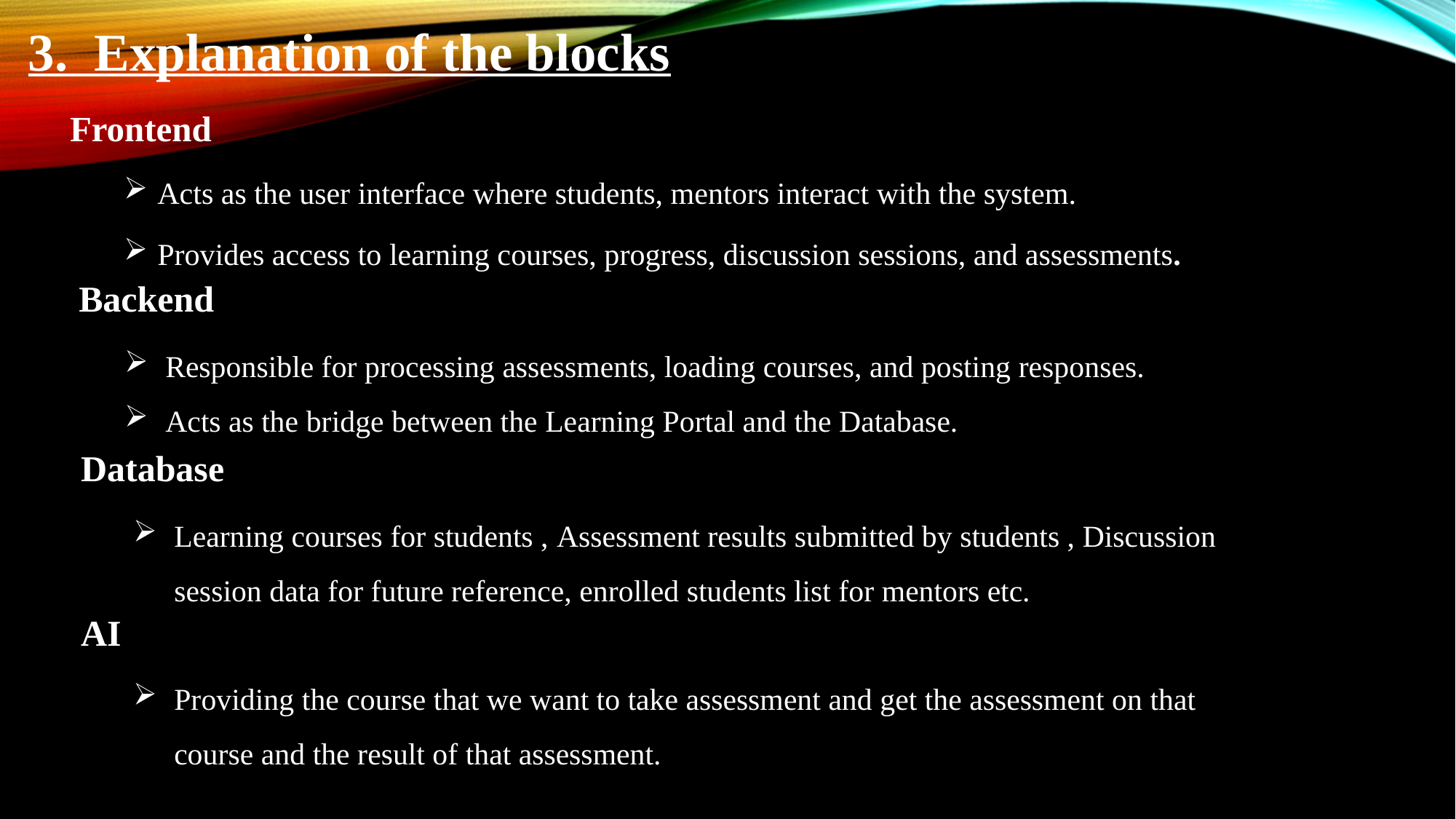

3.  Explanation of the blocks
Frontend
Acts as the user interface where students, mentors interact with the system.
Provides access to learning courses, progress, discussion sessions, and assessments.
Backend
Responsible for processing assessments, loading courses, and posting responses.
Acts as the bridge between the Learning Portal and the Database.
Database
Learning courses for students , Assessment results submitted by students , Discussion session data for future reference, enrolled students list for mentors etc.
AI
Providing the course that we want to take assessment and get the assessment on that course and the result of that assessment.